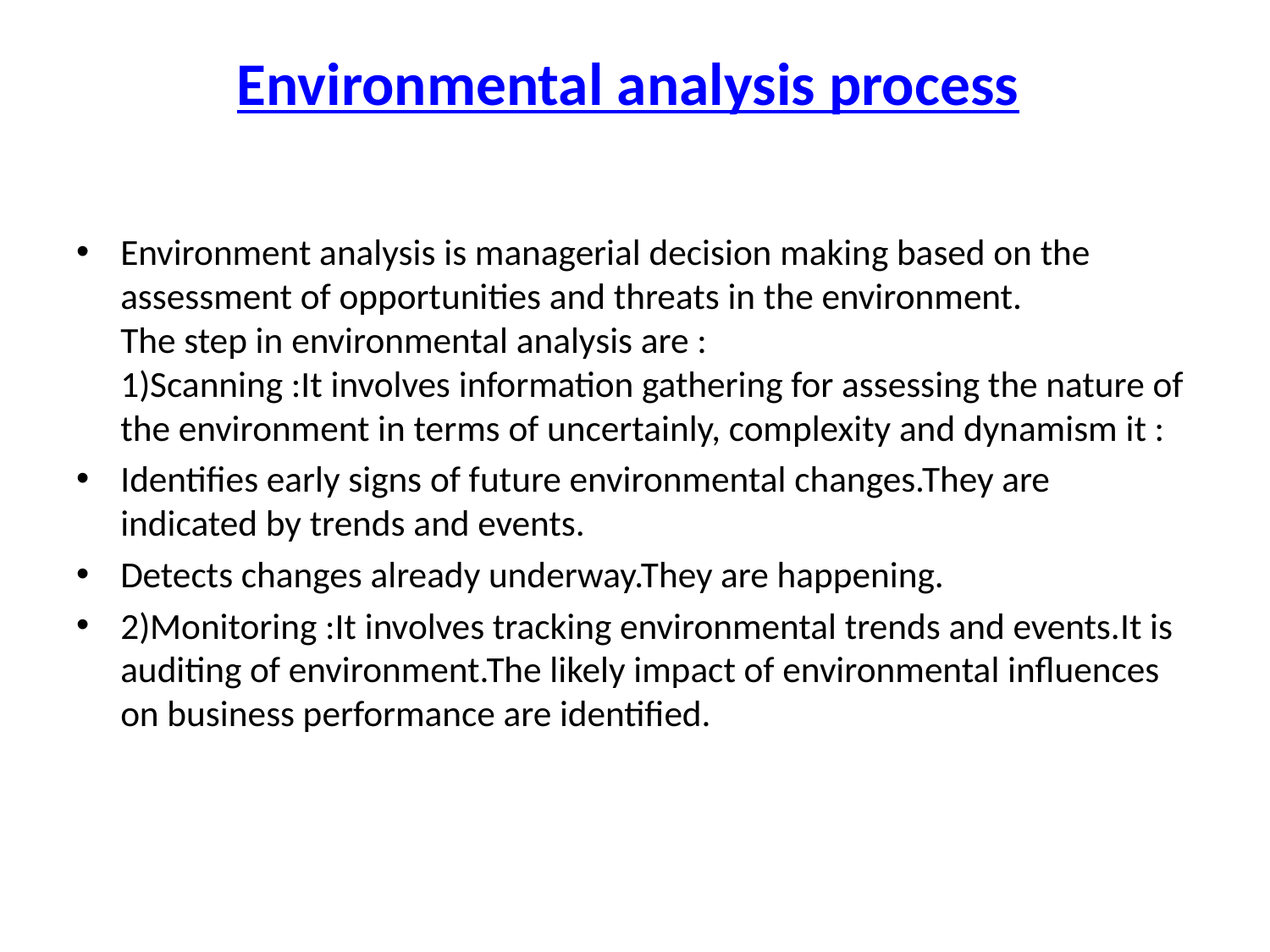

# Environmental analysis process
Environment analysis is managerial decision making based on the assessment of opportunities and threats in the environment.
The step in environmental analysis are :
1)Scanning :It involves information gathering for assessing the nature of the environment in terms of uncertainly, complexity and dynamism it :
Identifies early signs of future environmental changes.They are indicated by trends and events.
Detects changes already underway.They are happening.
2)Monitoring :It involves tracking environmental trends and events.It is auditing of environment.The likely impact of environmental influences on business performance are identified.